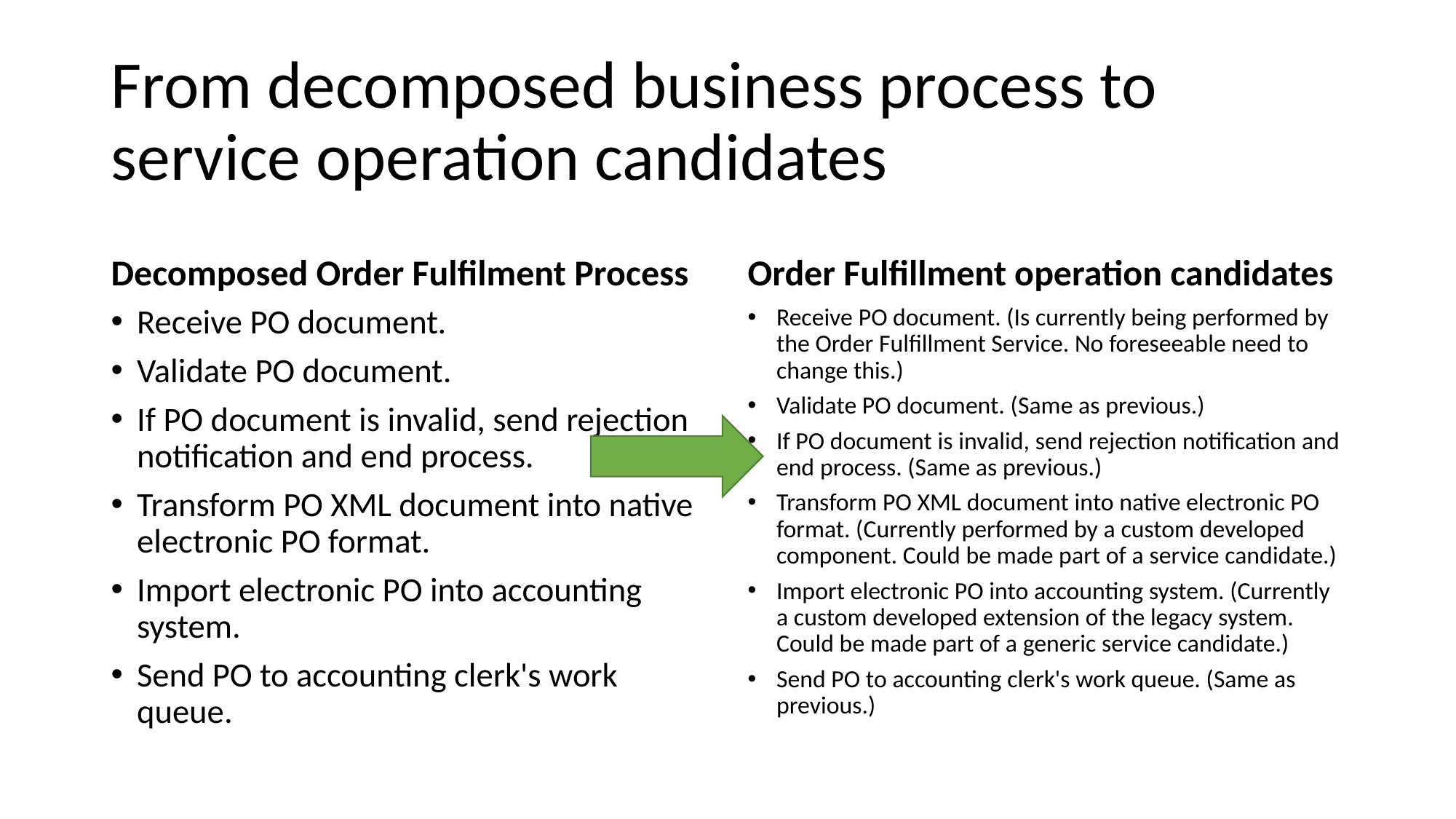

# From decomposed business process to service operation candidates
Decomposed Order Fulfilment Process
Order Fulfillment operation candidates
Receive PO document.
Validate PO document.
If PO document is invalid, send rejection notification and end process.
Transform PO XML document into native electronic PO format.
Import electronic PO into accounting system.
Send PO to accounting clerk's work queue.

Receive PO document. (Is currently being performed by the Order Fulfillment Service. No foreseeable need to change this.)
Validate PO document. (Same as previous.)
If PO document is invalid, send rejection notification and end process. (Same as previous.)
Transform PO XML document into native electronic PO format. (Currently performed by a custom developed component. Could be made part of a service candidate.)
Import electronic PO into accounting system. (Currently a custom developed extension of the legacy system. Could be made part of a generic service candidate.)
Send PO to accounting clerk's work queue. (Same as previous.)